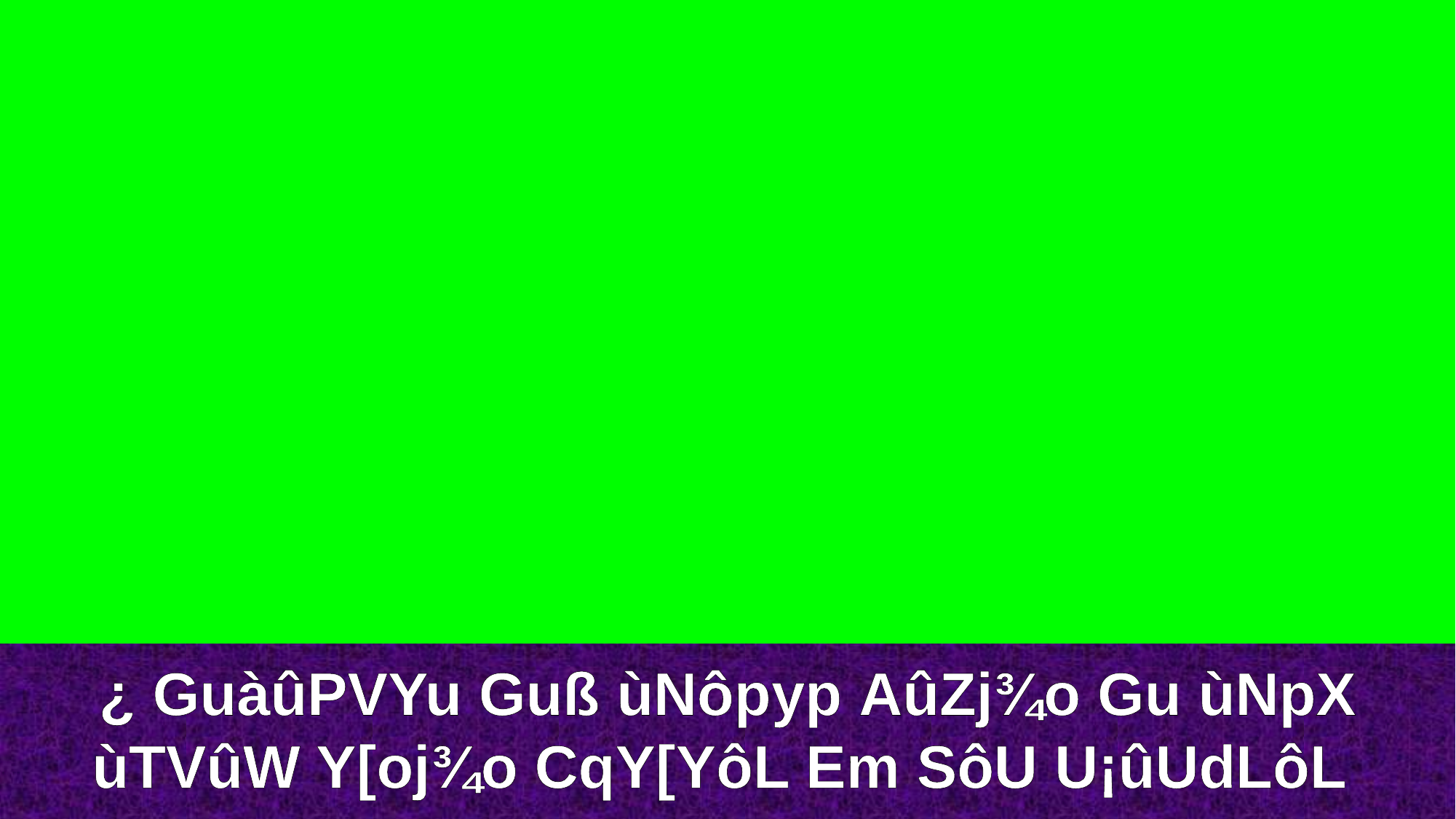

¿ GuàûPVYu Guß ùNôpyp AûZj¾o Gu ùNpX ùTVûW Y[oj¾o CqY[YôL Em SôU U¡ûUdLôL